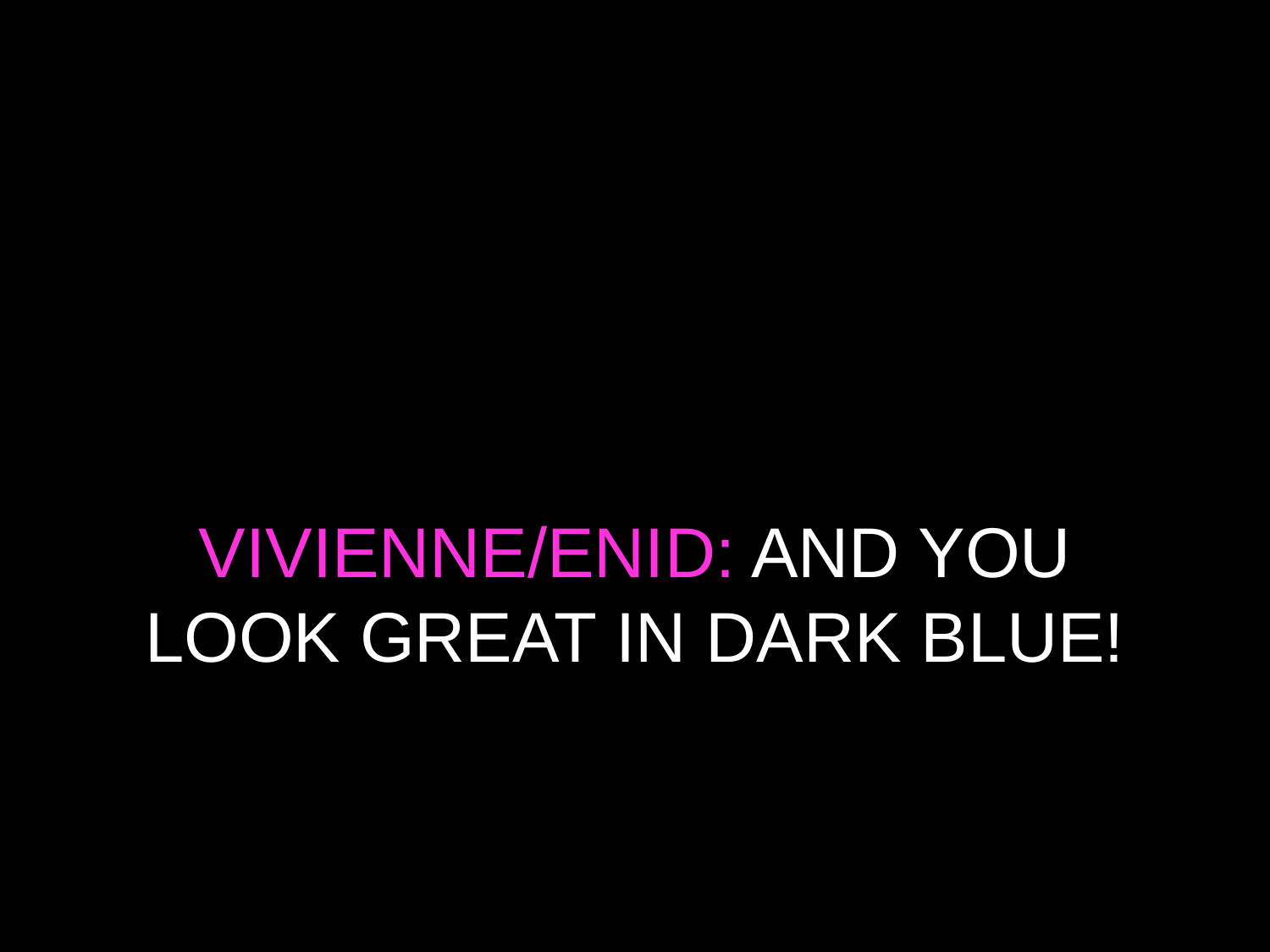

# VIVIENNE/ENID: AND YOU LOOK GREAT IN DARK BLUE!